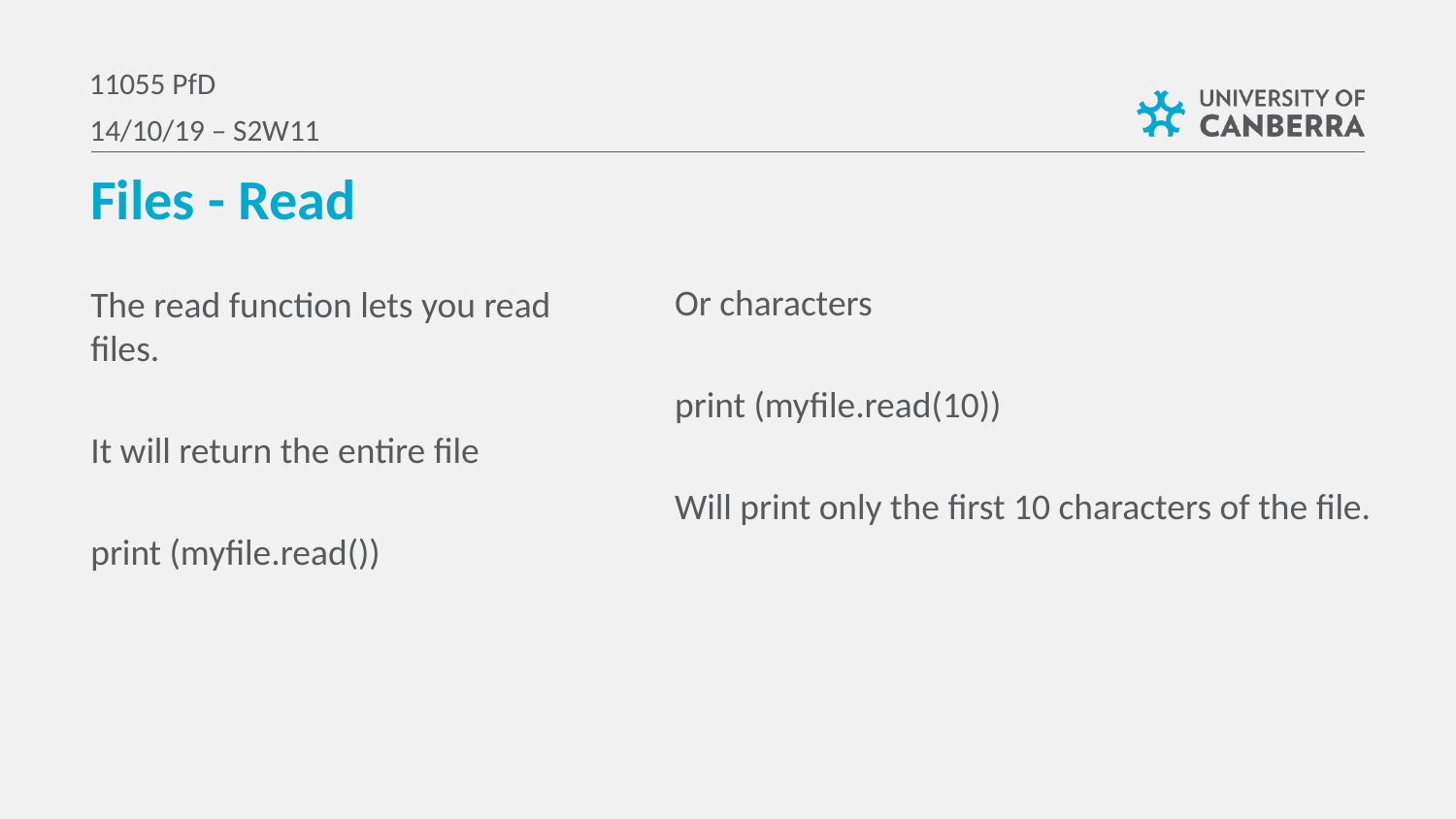

11055 PfD
14/10/19 – S2W11
Files - Read
Or characters

print (myfile.read(10))

Will print only the first 10 characters of the file.

The read function lets you read files.

It will return the entire file

print (myfile.read())